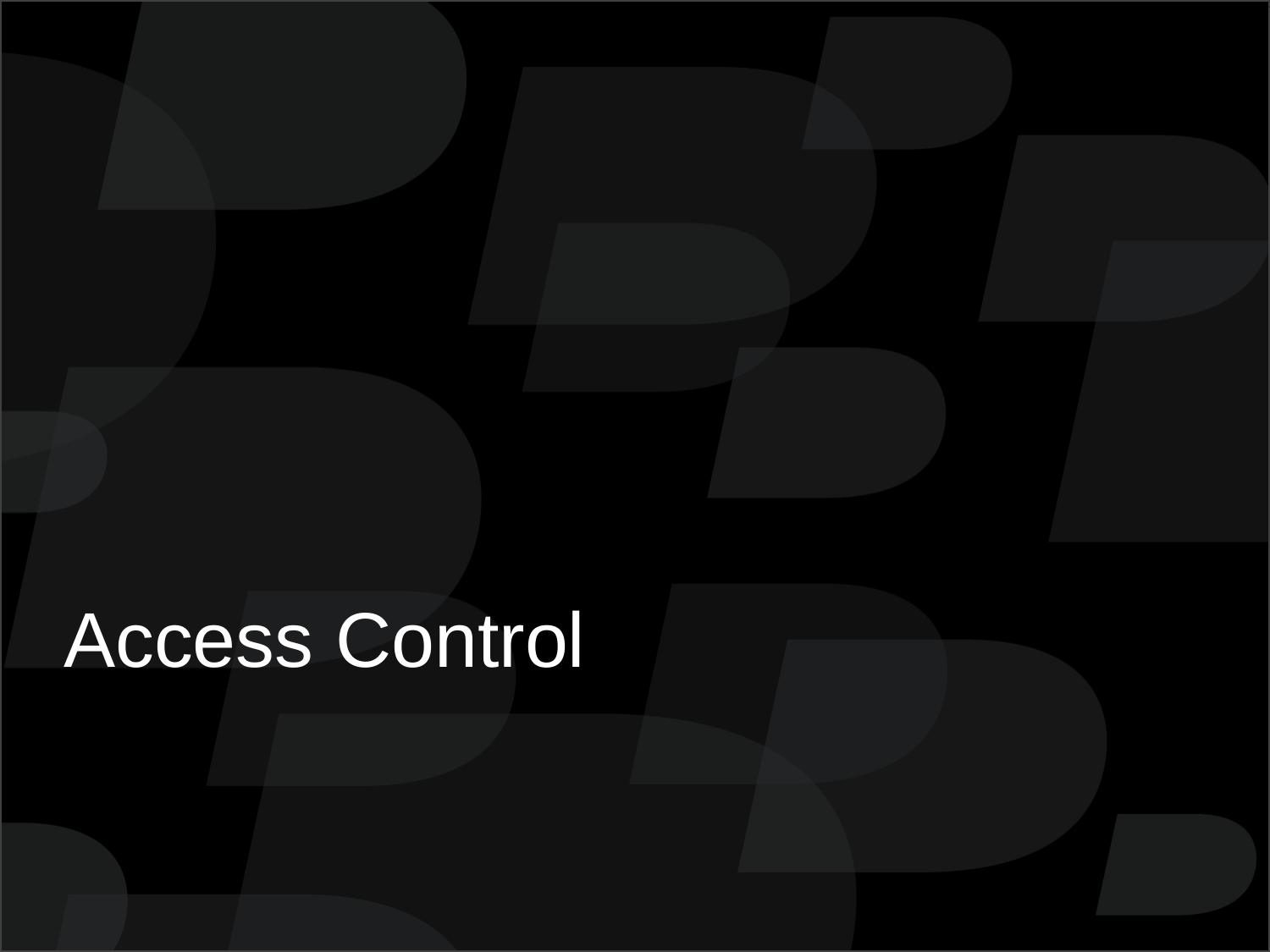

3
March 27, 2013
# Access Control